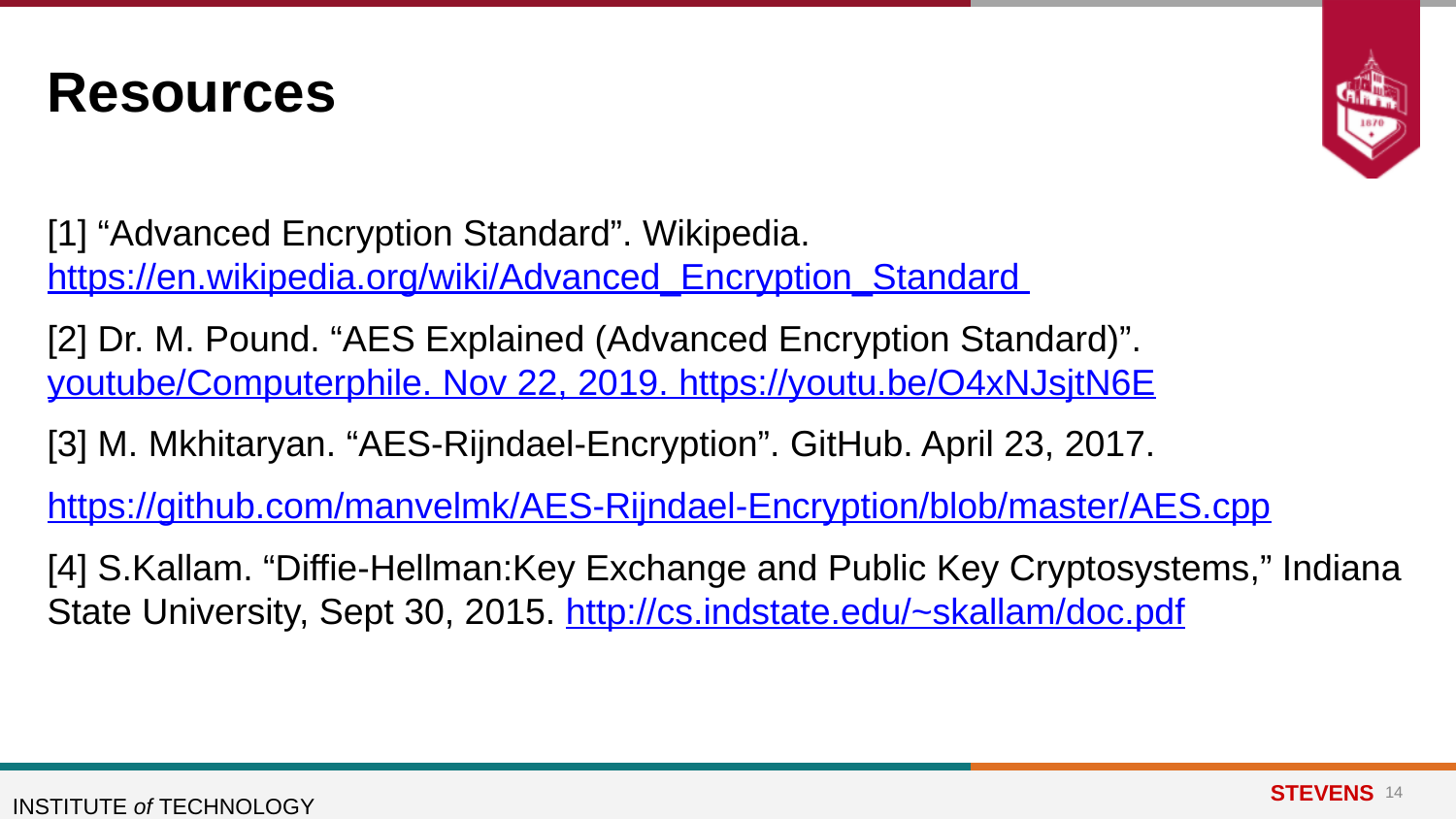

# Resources

[1] “Advanced Encryption Standard”. Wikipedia. https://en.wikipedia.org/wiki/Advanced_Encryption_Standard
[2] Dr. M. Pound. “AES Explained (Advanced Encryption Standard)”. youtube/Computerphile. Nov 22, 2019. https://youtu.be/O4xNJsjtN6E
[3] M. Mkhitaryan. “AES-Rijndael-Encryption”. GitHub. April 23, 2017.
https://github.com/manvelmk/AES-Rijndael-Encryption/blob/master/AES.cpp
[4] S.Kallam. “Diffie-Hellman:Key Exchange and Public Key Cryptosystems,” Indiana State University, Sept 30, 2015. http://cs.indstate.edu/~skallam/doc.pdf
14